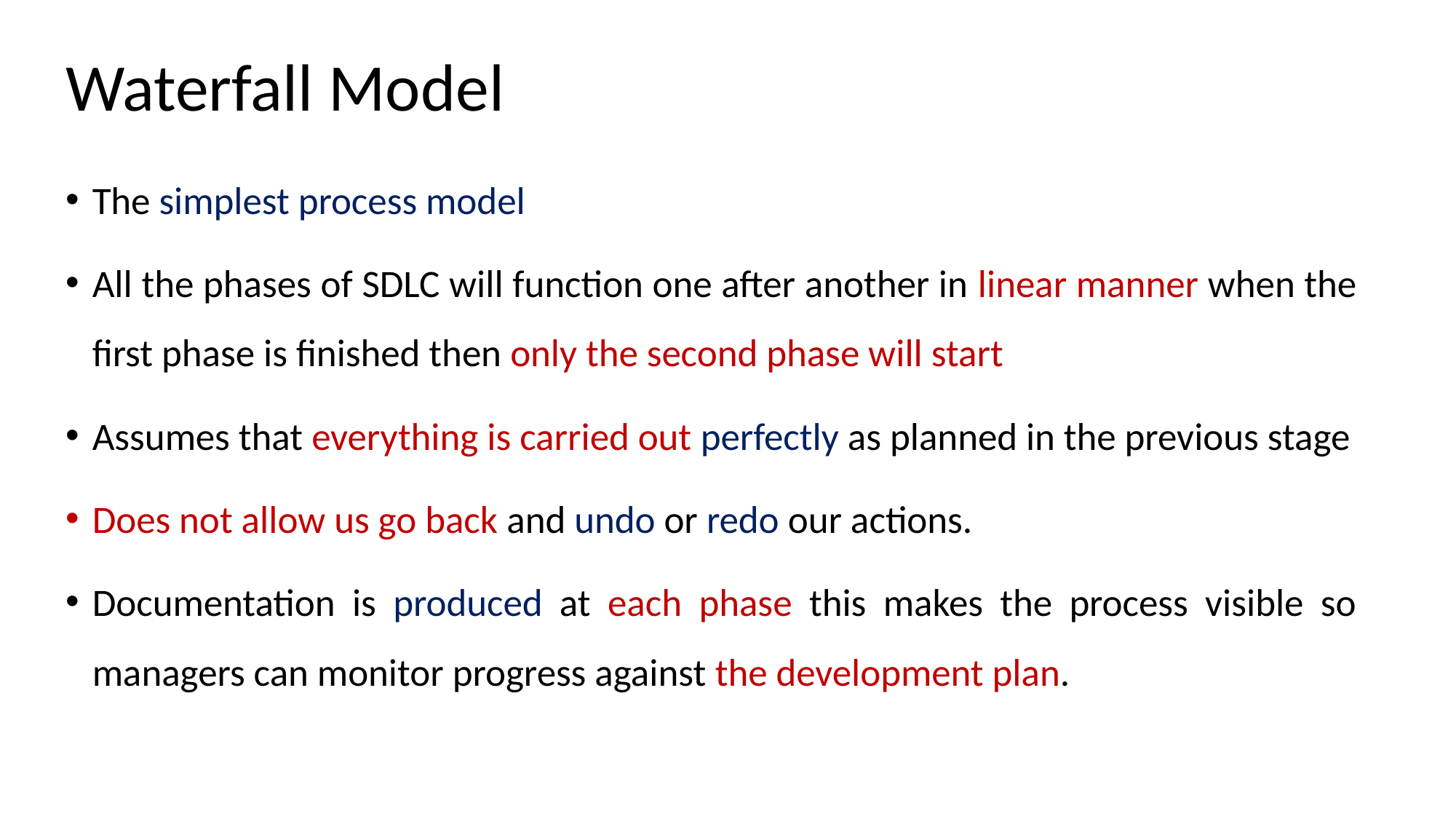

# Waterfall Model
The simplest process model
All the phases of SDLC will function one after another in linear manner when the first phase is finished then only the second phase will start
Assumes that everything is carried out perfectly as planned in the previous stage
Does not allow us go back and undo or redo our actions.
Documentation is produced at each phase this makes the process visible so managers can monitor progress against the development plan.